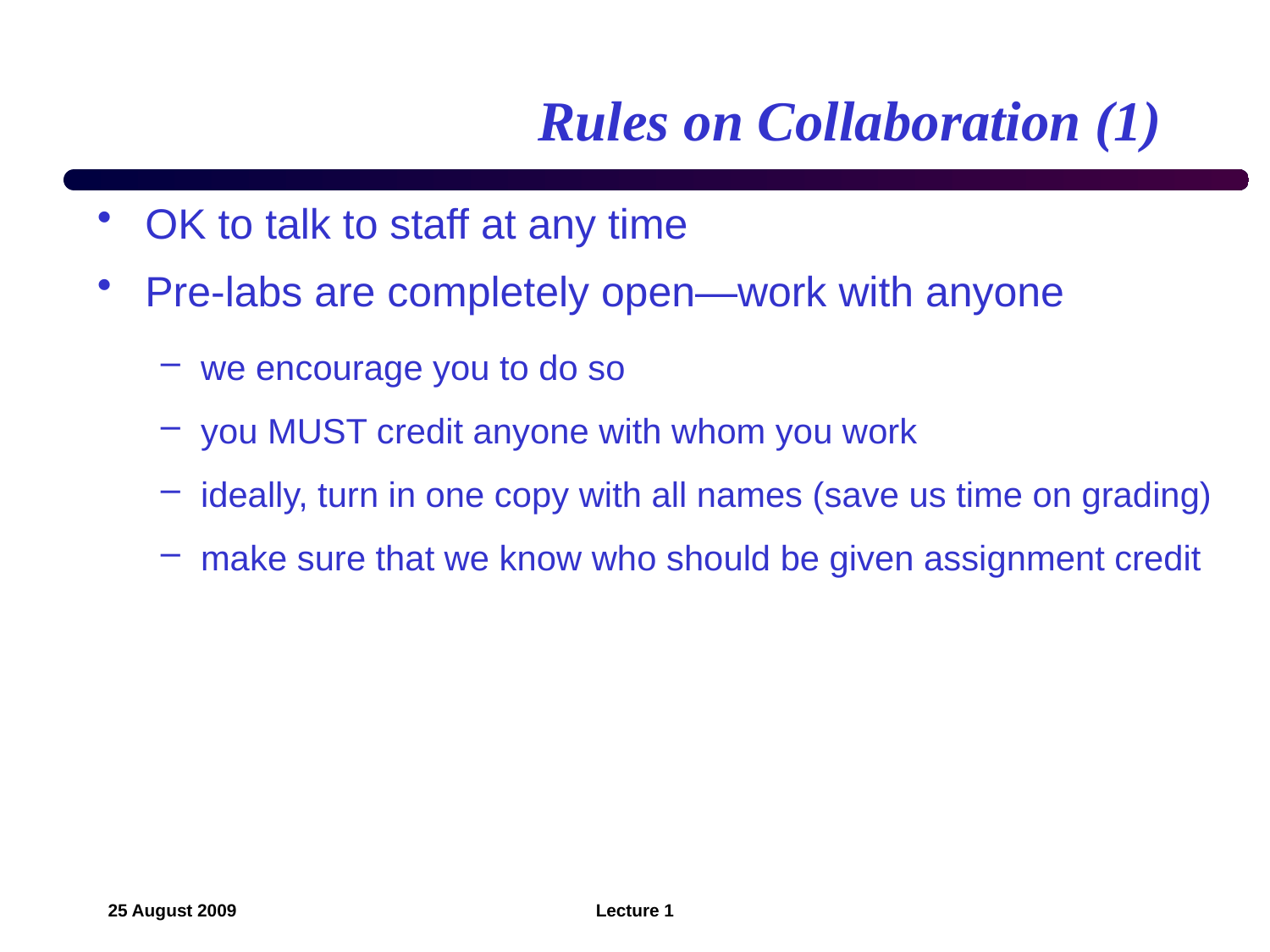

# Rules on Collaboration (1)
OK to talk to staff at any time
Pre-labs are completely open—work with anyone
we encourage you to do so
you MUST credit anyone with whom you work
ideally, turn in one copy with all names (save us time on grading)
make sure that we know who should be given assignment credit
25 August 2009
Lecture 1